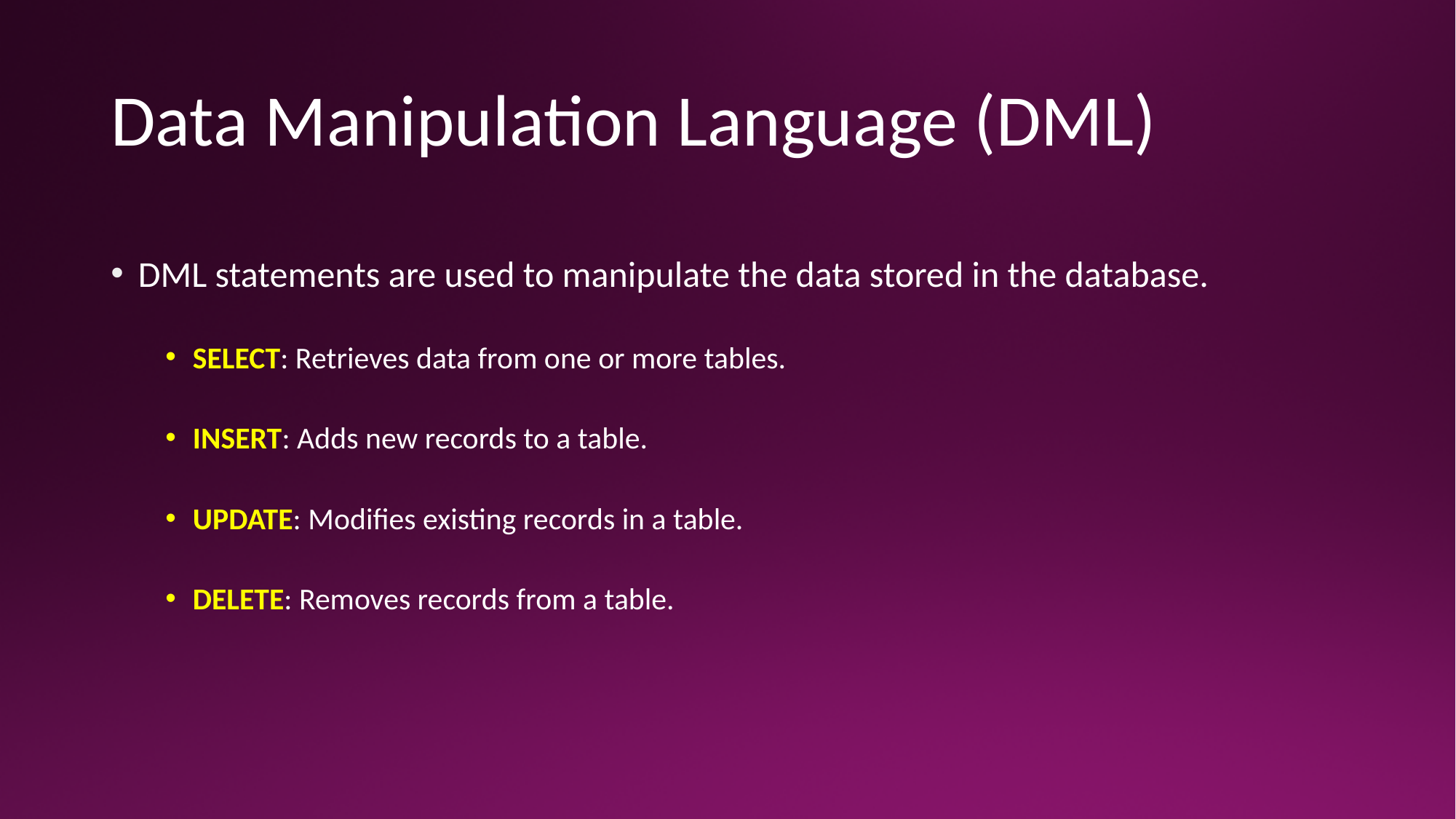

# Data Manipulation Language (DML)
DML statements are used to manipulate the data stored in the database.
SELECT: Retrieves data from one or more tables.
INSERT: Adds new records to a table.
UPDATE: Modifies existing records in a table.
DELETE: Removes records from a table.